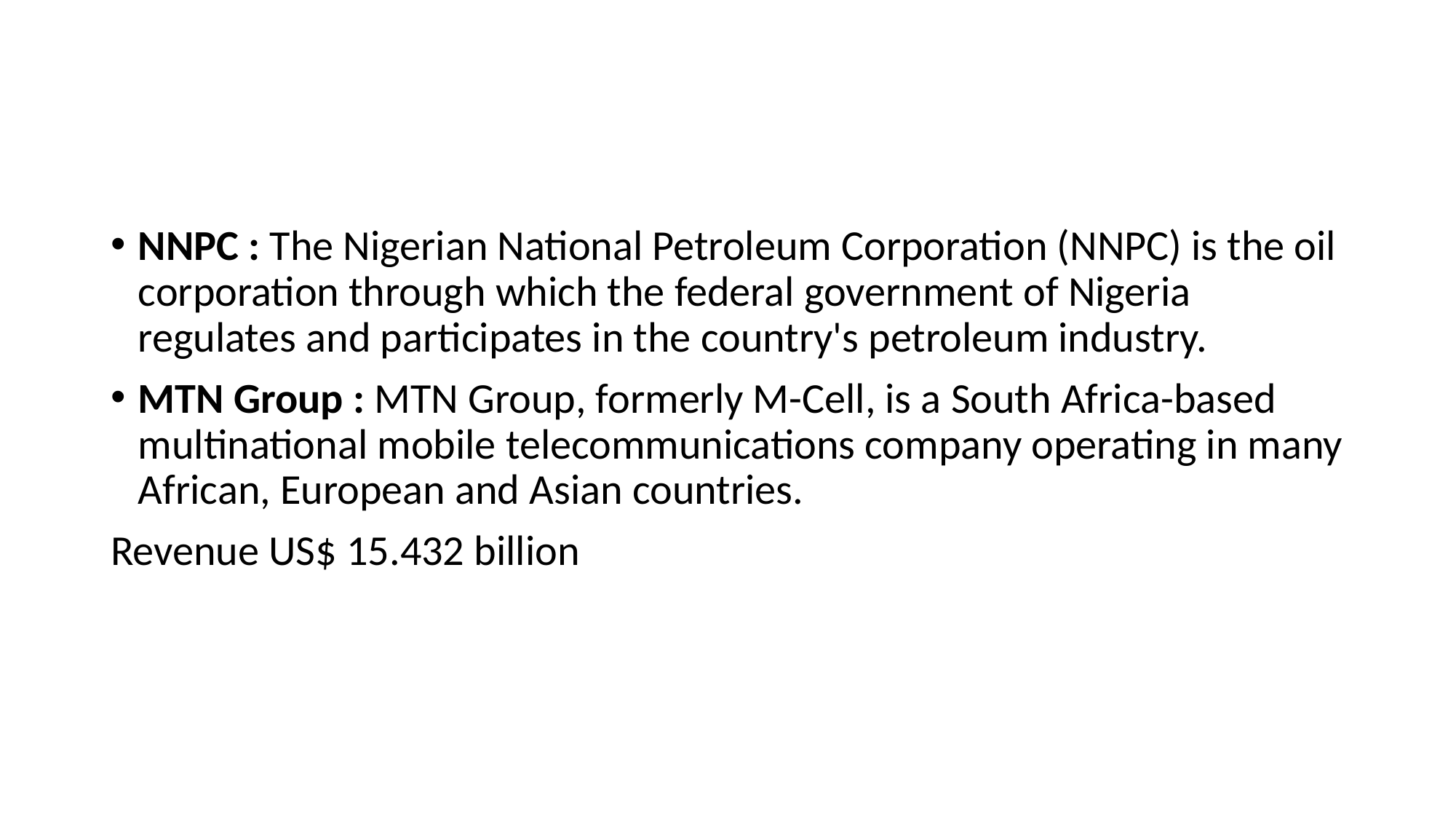

NNPC : The Nigerian National Petroleum Corporation (NNPC) is the oil corporation through which the federal government of Nigeria regulates and participates in the country's petroleum industry.
MTN Group : MTN Group, formerly M-Cell, is a South Africa-based multinational mobile telecommunications company operating in many African, European and Asian countries.
Revenue US$ 15.432 billion